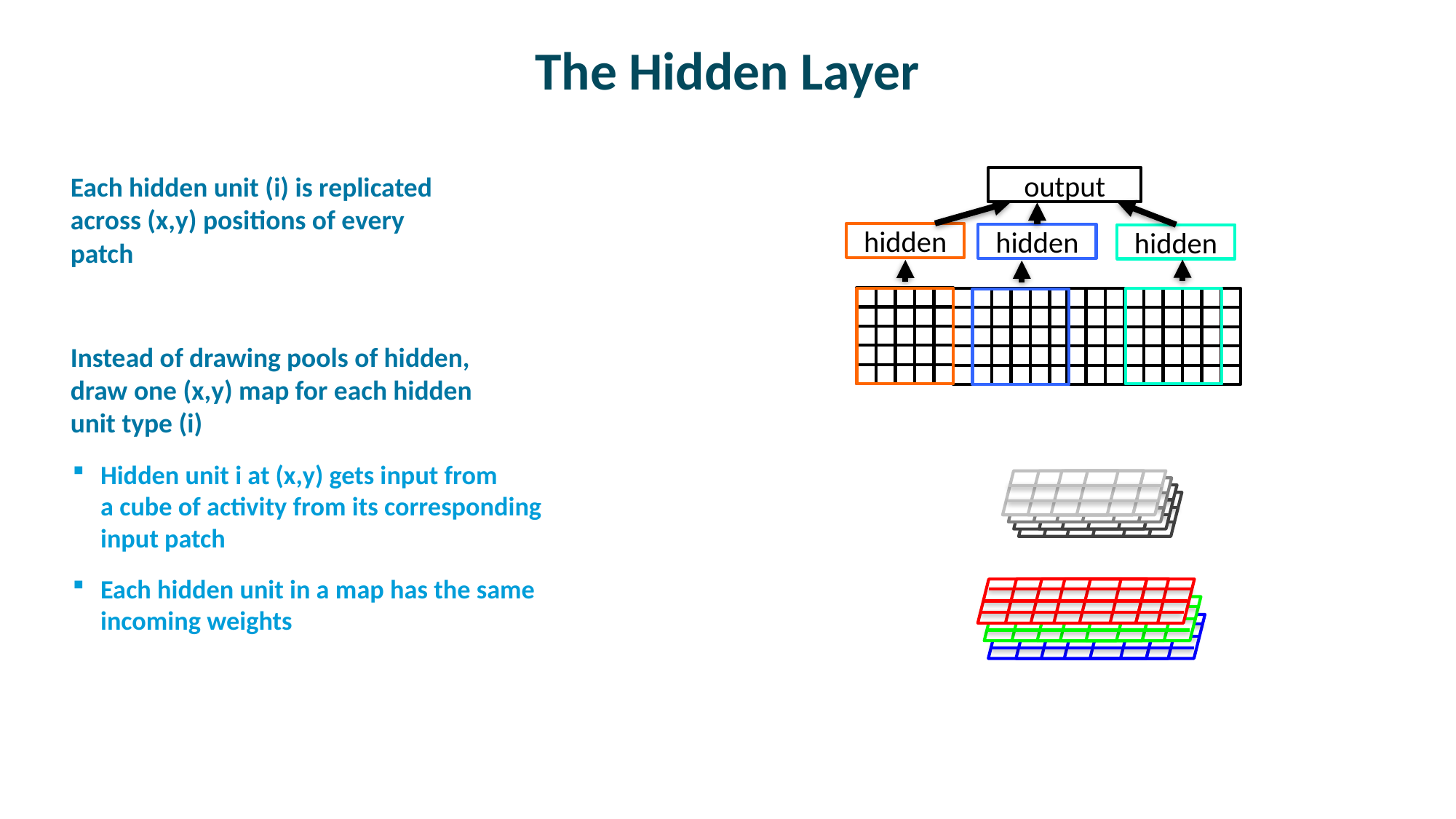

# The Hidden Layer
Each hidden unit (i) is replicated
across (x,y) positions of every
patch

Instead of drawing pools of hidden,
draw one (x,y) map for each hidden
unit type (i)
Hidden unit i at (x,y) gets input from
a cube of activity from its corresponding
input patch
Each hidden unit in a map has the same
incoming weights

output
hidden
hidden
hidden